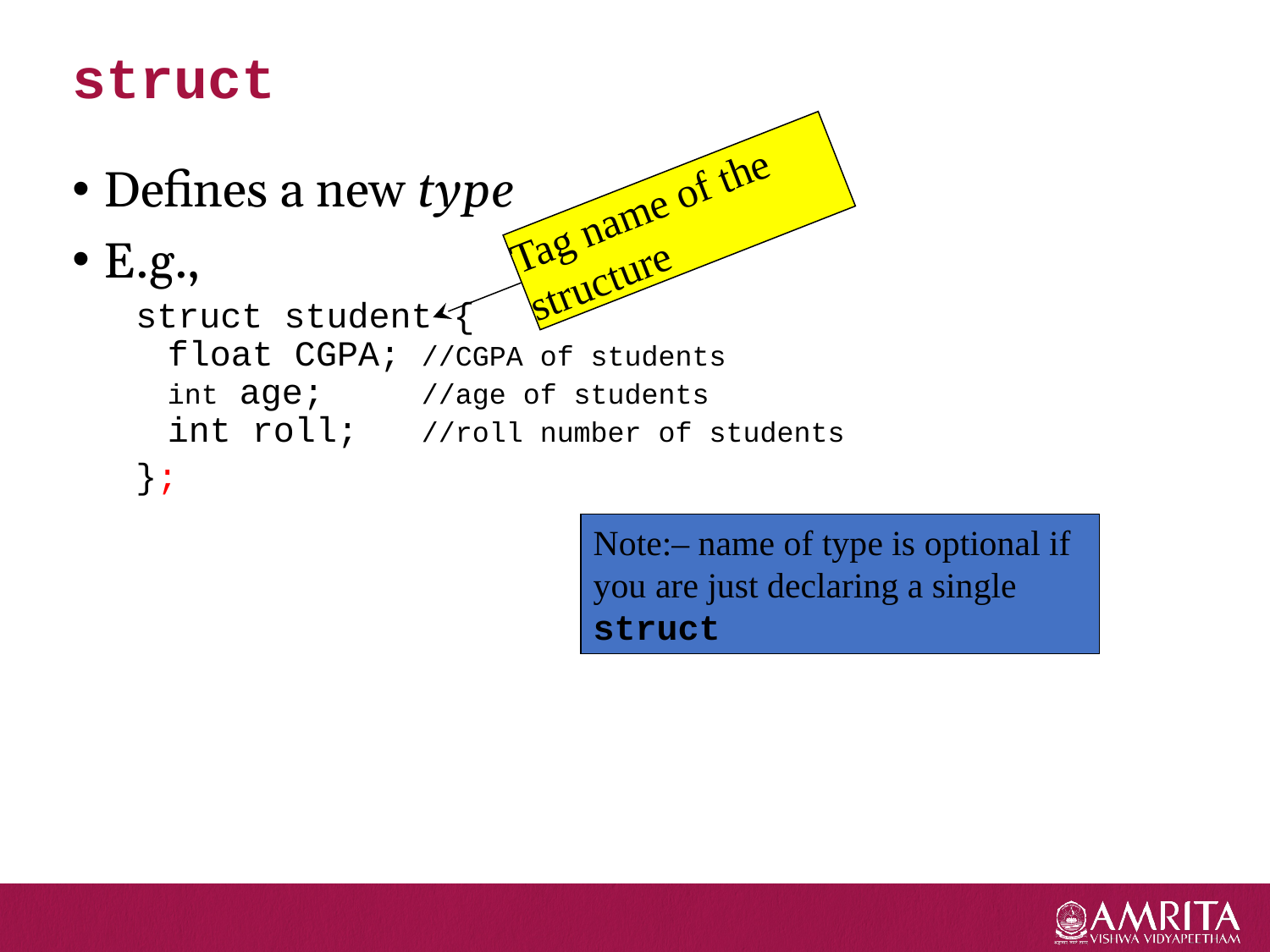

# struct
Defines a new type
E.g.,
struct student {
float CGPA;	//CGPA of students
int age; 	//age of students
int roll; 	//roll number of students
};

Tag name of the structure

Note:– name of type is optional if you are just declaring a single struct